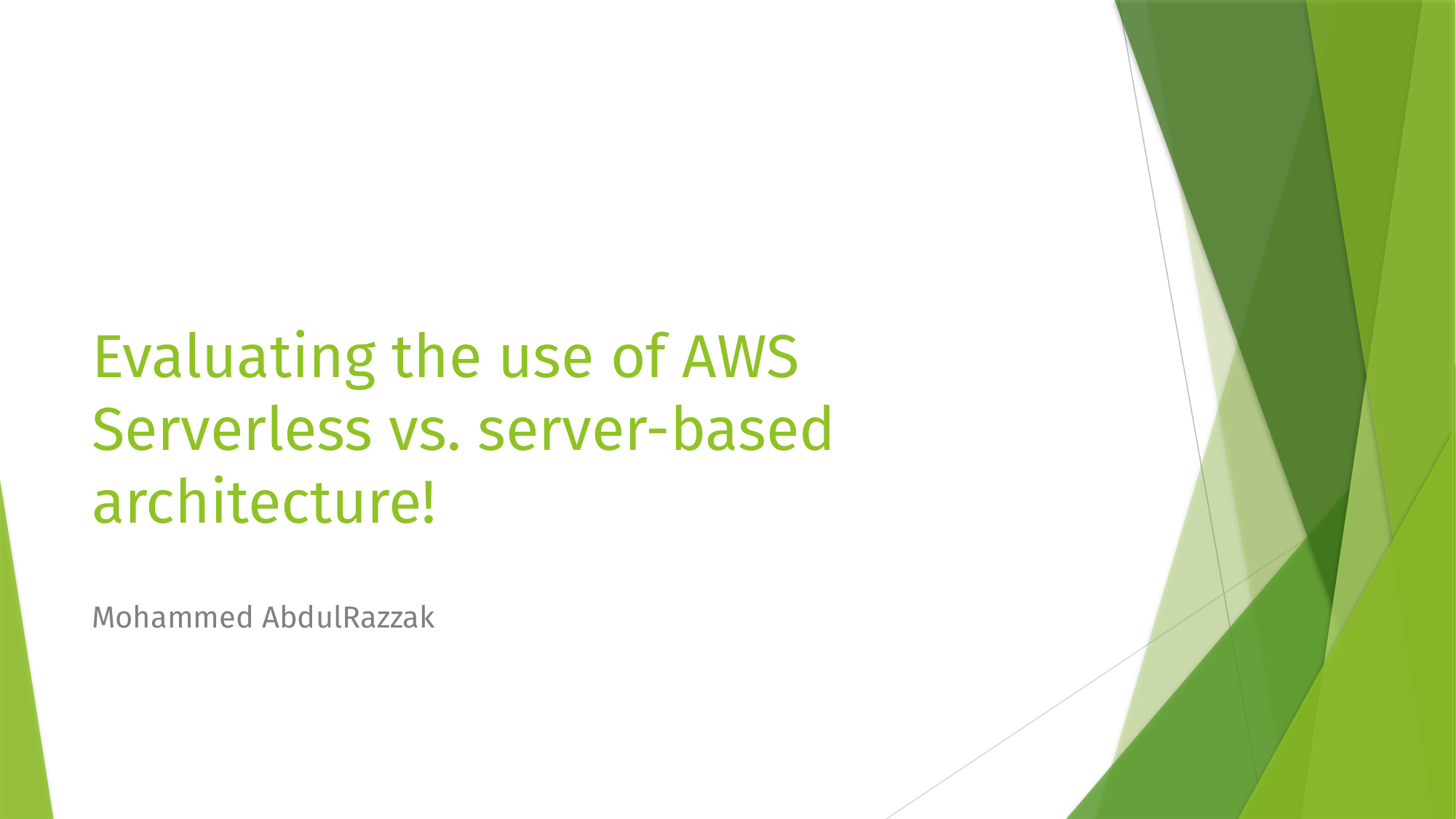

# Evaluating the use of AWS Serverless vs. server-based architecture!

Mohammed AbdulRazzak